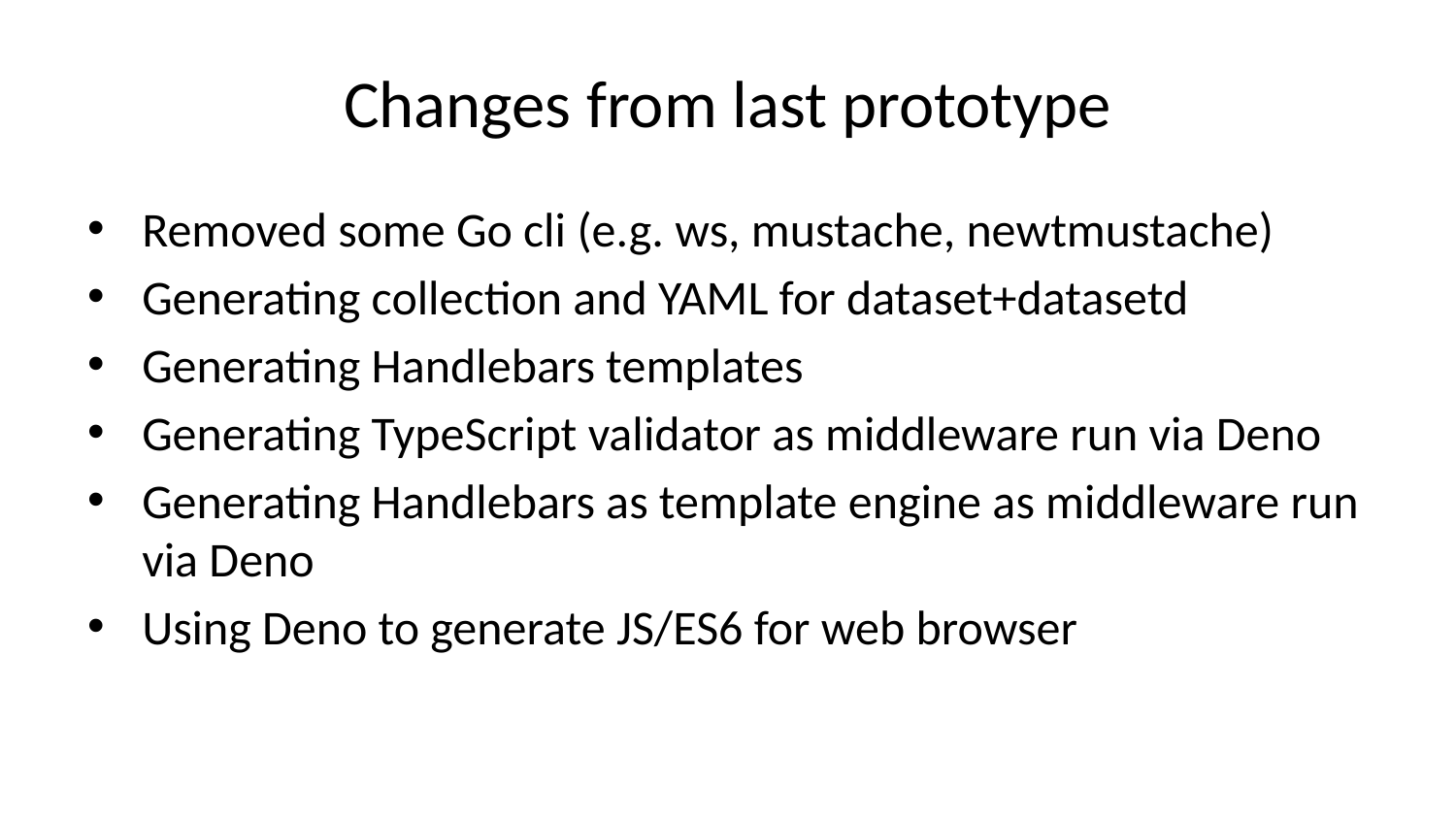

# Changes from last prototype
Removed some Go cli (e.g. ws, mustache, newtmustache)
Generating collection and YAML for dataset+datasetd
Generating Handlebars templates
Generating TypeScript validator as middleware run via Deno
Generating Handlebars as template engine as middleware run via Deno
Using Deno to generate JS/ES6 for web browser